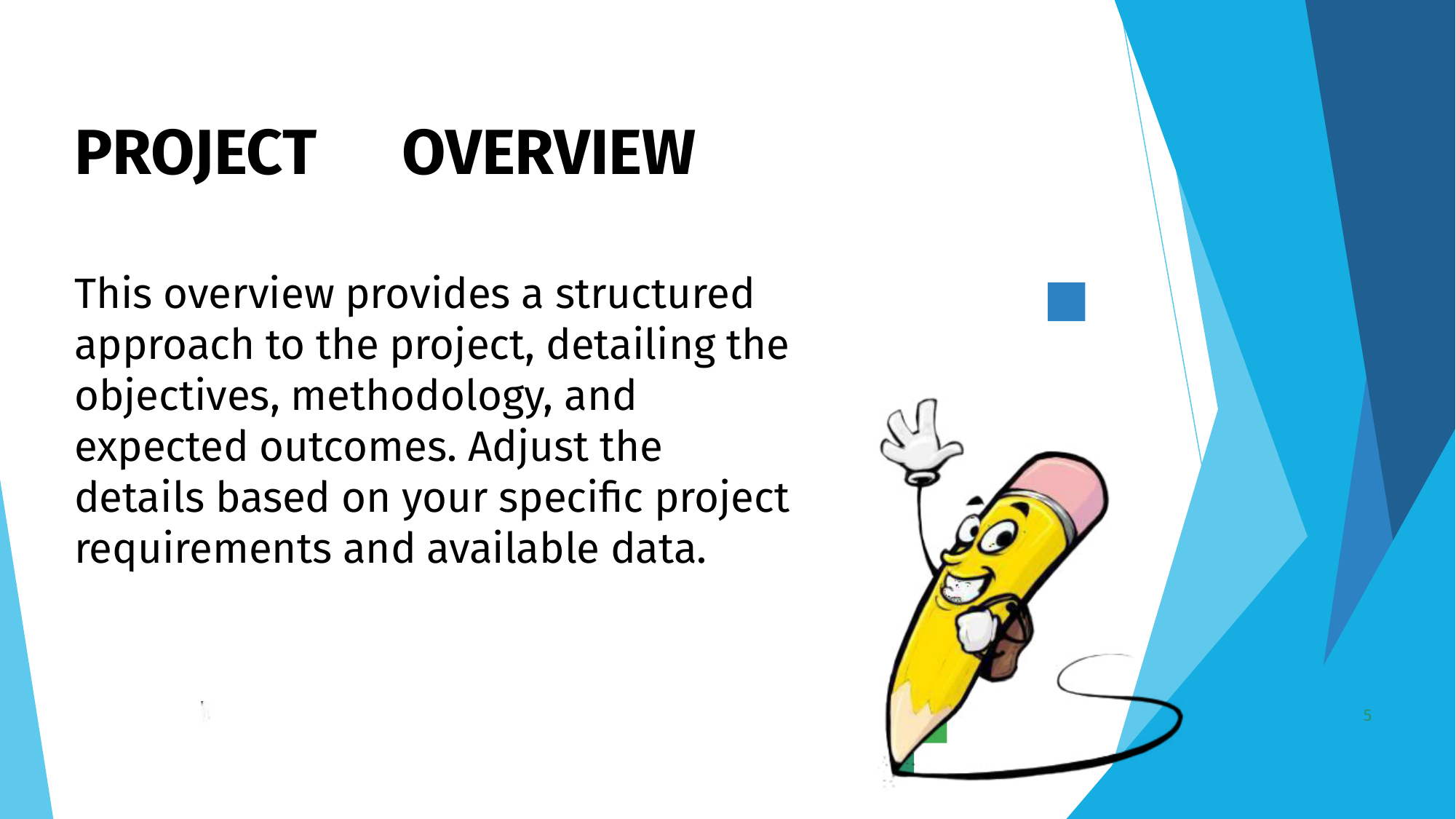

PROJECT	OVERVIEW
This overview provides a structured approach to the project, detailing the objectives, methodology, and expected outcomes. Adjust the details based on your specific project requirements and available data.

5